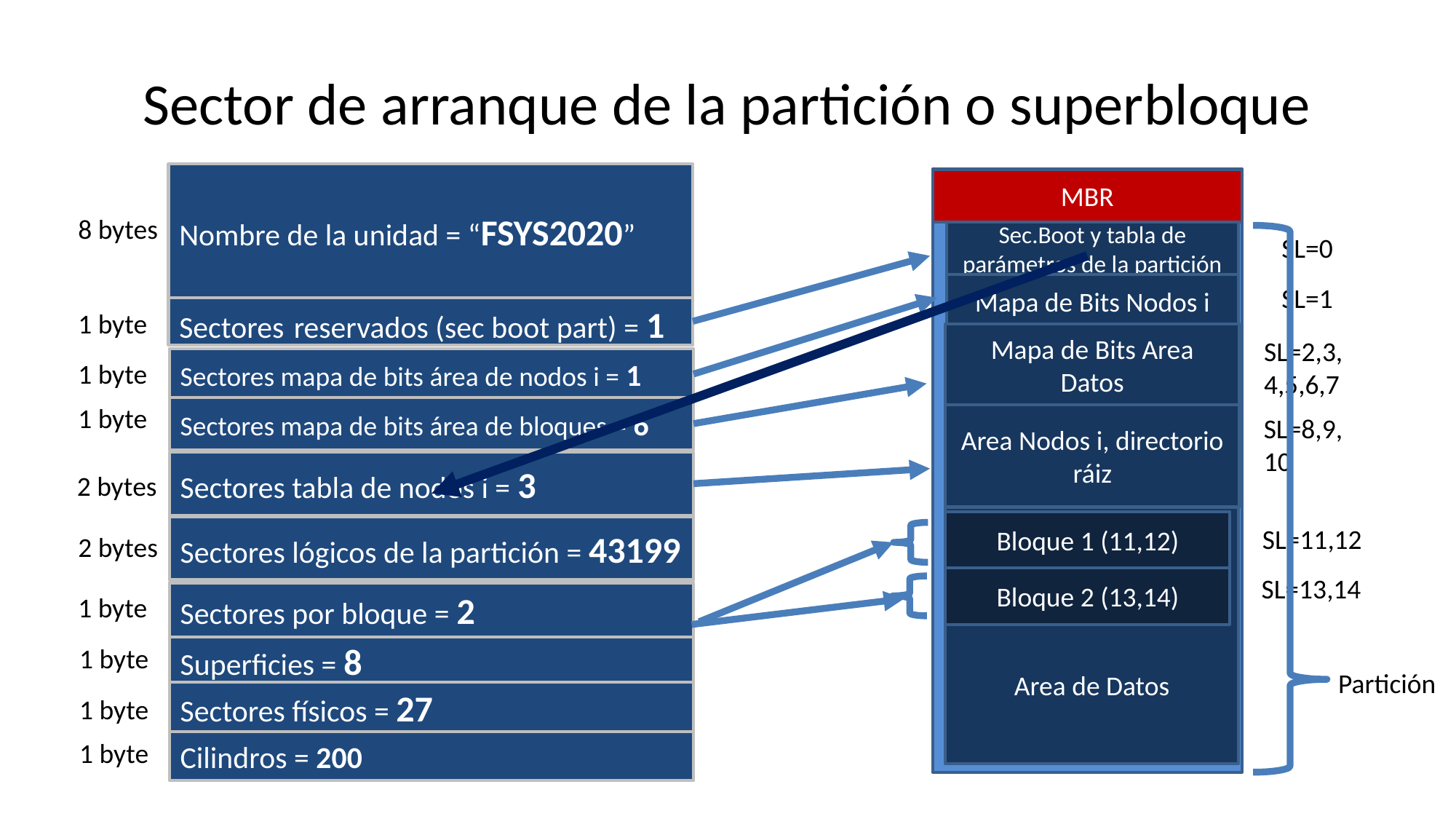

# Sector de arranque de la partición o superbloque
Nombre de la unidad = “FSYS2020”
8 bytes
Sectores reservados (sec boot part) = 1
1 byte
Sectores mapa de bits área de nodos i = 1
1 byte
1 byte
Sectores mapa de bits área de bloques = 6
Sectores tabla de nodos i = 3
2 bytes
Sectores lógicos de la partición = 43199
2 bytes
Sectores por bloque = 2
1 byte
1 byte
Superficies = 8
Sectores físicos = 27
1 byte
1 byte
Cilindros = 200
MBR

Sec.Boot y tabla de parámetros de la partición

SL=0
Mapa de Bits Nodos i
SL=1
Mapa de Bits Area Datos
SL=2,3,4,5,6,7
Area Nodos i, directorio ráiz
SL=8,9,10

Area de Datos
Bloque 1 (11,12)
SL=11,12

SL=13,14
Bloque 2 (13,14)

Partición